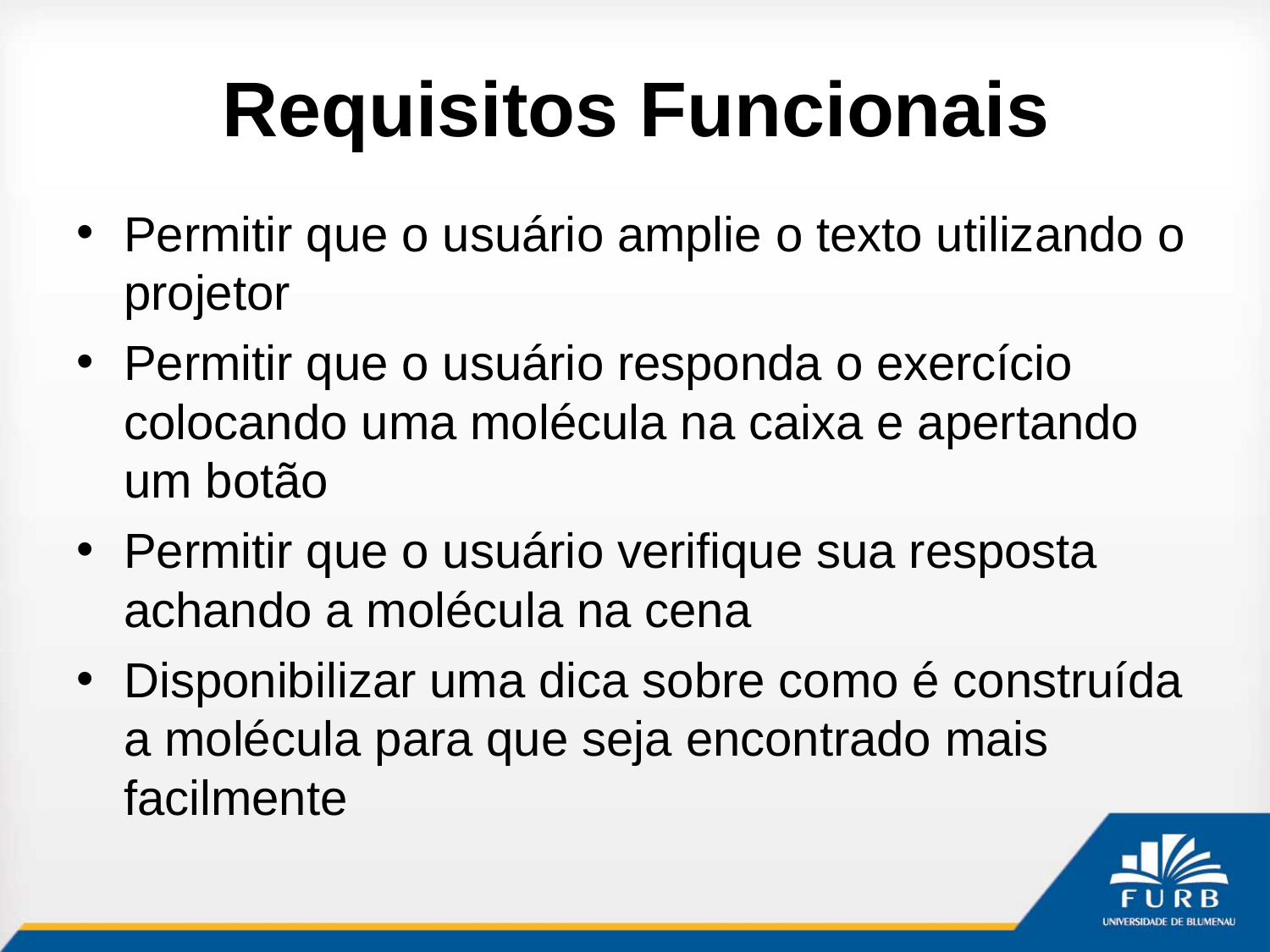

# Requisitos Funcionais
Permitir que o usuário amplie o texto utilizando o projetor
Permitir que o usuário responda o exercício colocando uma molécula na caixa e apertando um botão
Permitir que o usuário verifique sua resposta achando a molécula na cena
Disponibilizar uma dica sobre como é construída a molécula para que seja encontrado mais facilmente